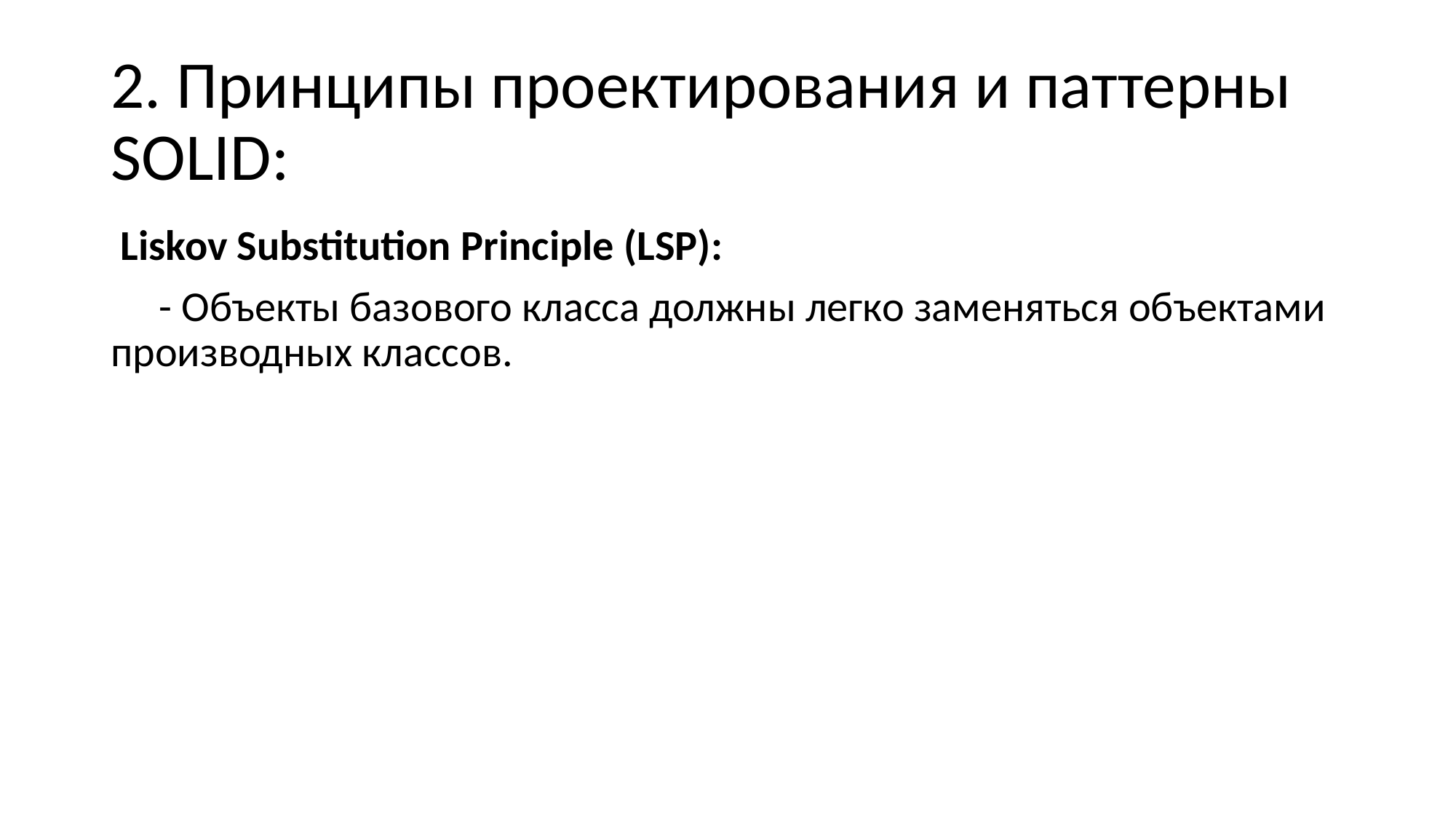

# 2. Принципы проектирования и паттерны SOLID:
 Liskov Substitution Principle (LSP):
     - Объекты базового класса должны легко заменяться объектами производных классов.